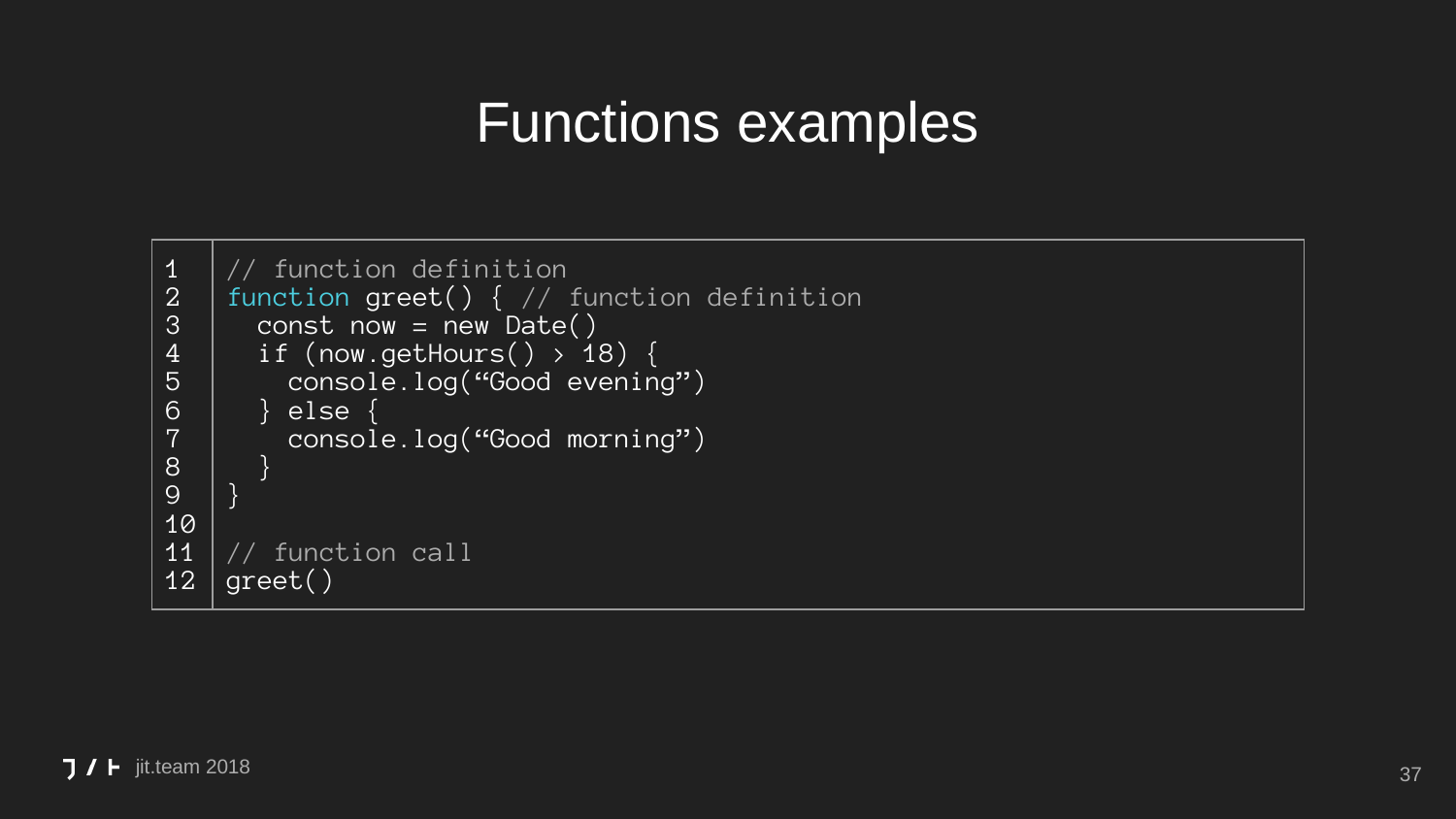

# Functions examples
| 1 2 3 4 5 6 7 8 9 10 11 12 | // function definition function greet() { // function definition const now = new Date() if (now.getHours() > 18) { console.log(“Good evening”) } else { console.log(“Good morning”) } } // function call greet() |
| --- | --- |
37